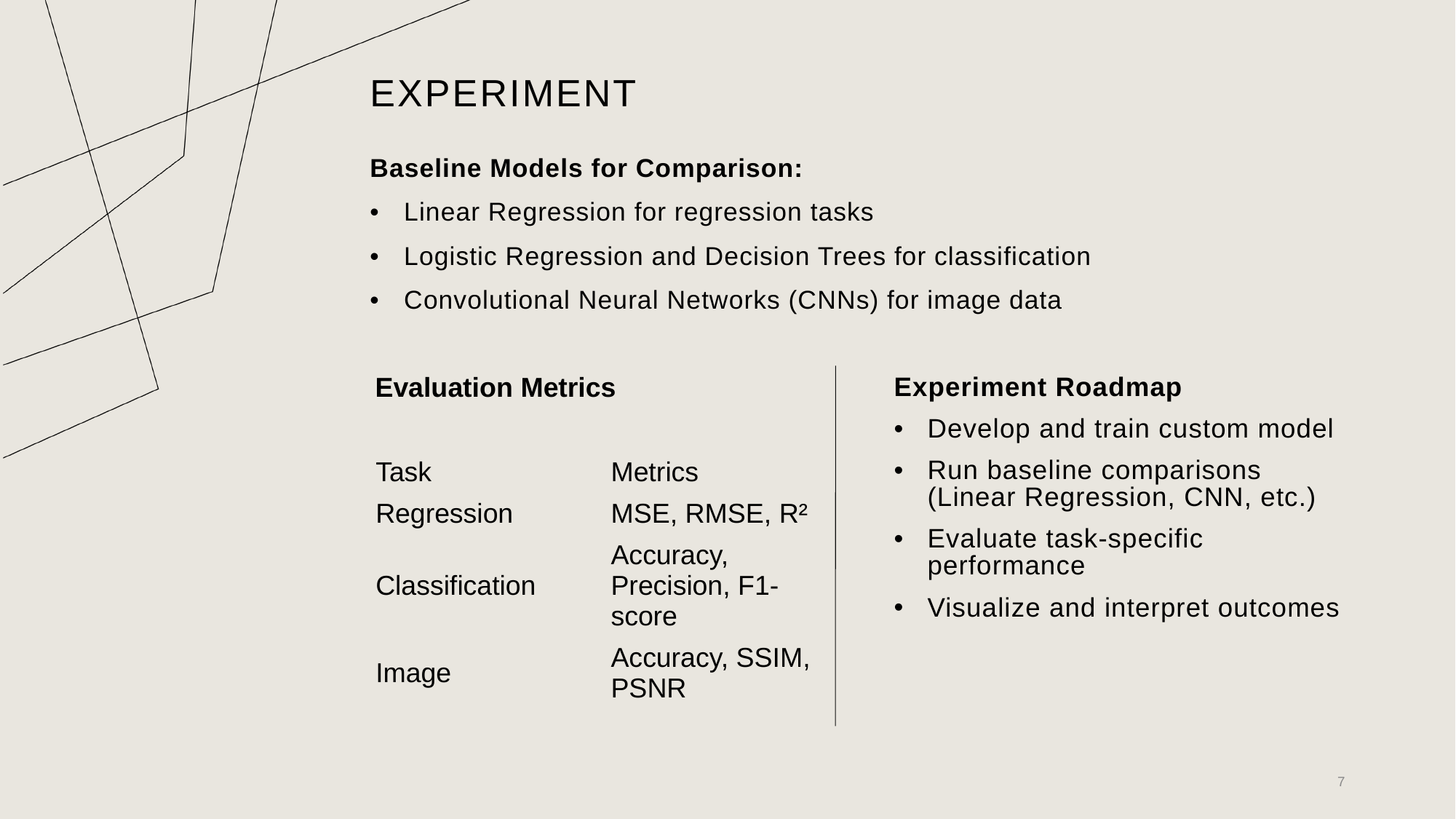

# Experiment
Baseline Models for Comparison:
Linear Regression for regression tasks
Logistic Regression and Decision Trees for classification
Convolutional Neural Networks (CNNs) for image data

Evaluation Metrics
Experiment Roadmap
Develop and train custom model
Run baseline comparisons (Linear Regression, CNN, etc.)
Evaluate task-specific performance
Visualize and interpret outcomes
|  |  |
| --- | --- |
| Task | Metrics |
| Regression | MSE, RMSE, R² |
| Classification | Accuracy, Precision, F1-score |
| Image | Accuracy, SSIM, PSNR |
7